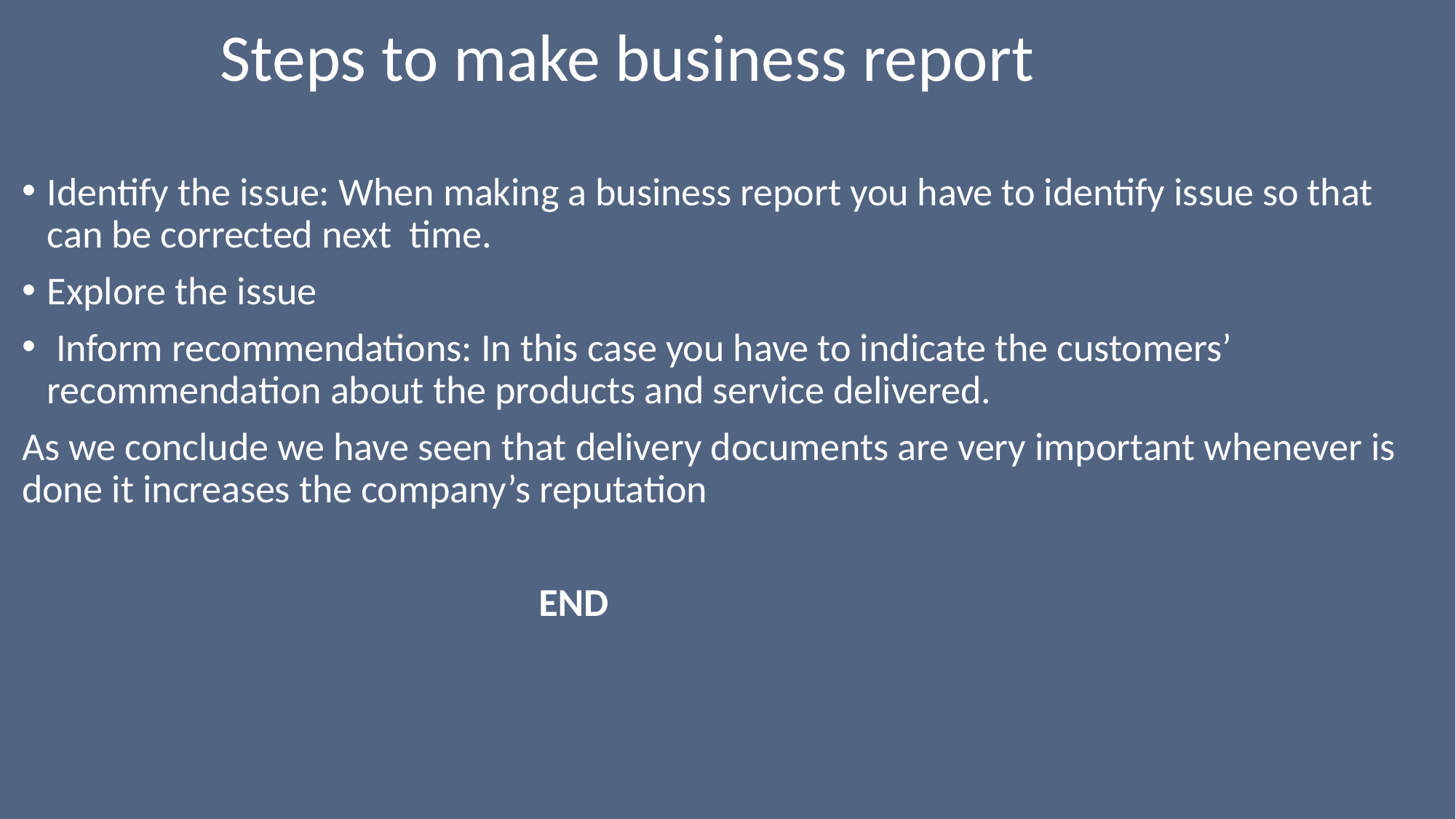

# Steps to make business report

Identify the issue: When making a business report you have to identify issue so that can be corrected next  time.
Explore the issue
 Inform recommendations: In this case you have to indicate the customers’ recommendation about the products and service delivered.
As we conclude we have seen that delivery documents are very important whenever is done it increases the company’s reputation

                                                          END